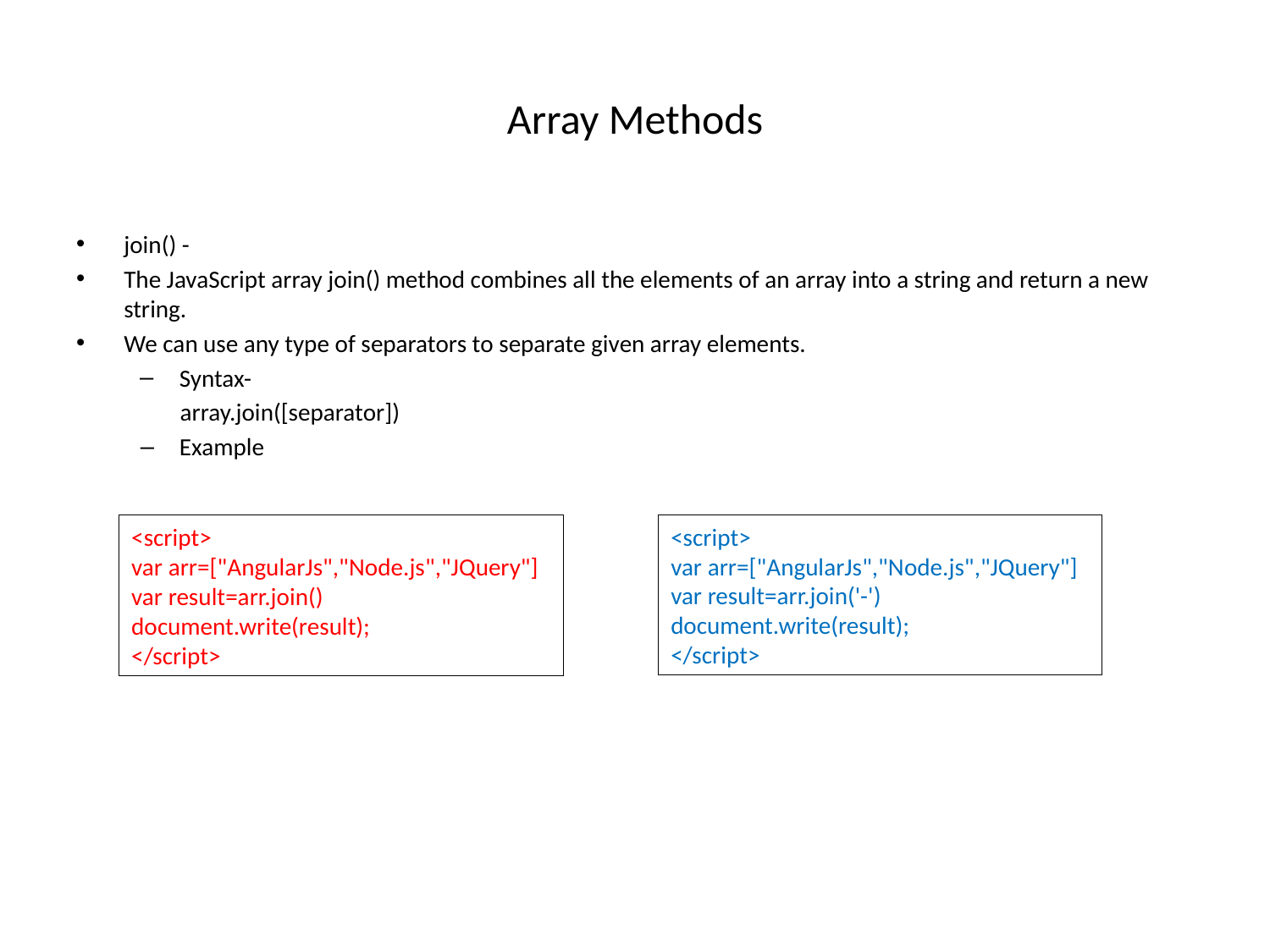

# Array Methods
join() -
The JavaScript array join() method combines all the elements of an array into a string and return a new string.
We can use any type of separators to separate given array elements.
Syntax-
array.join([separator])
Example
<script>
var arr=["AngularJs","Node.js","JQuery"]
var result=arr.join('-')
document.write(result);
</script>
<script>
var arr=["AngularJs","Node.js","JQuery"]
var result=arr.join()
document.write(result);
</script>